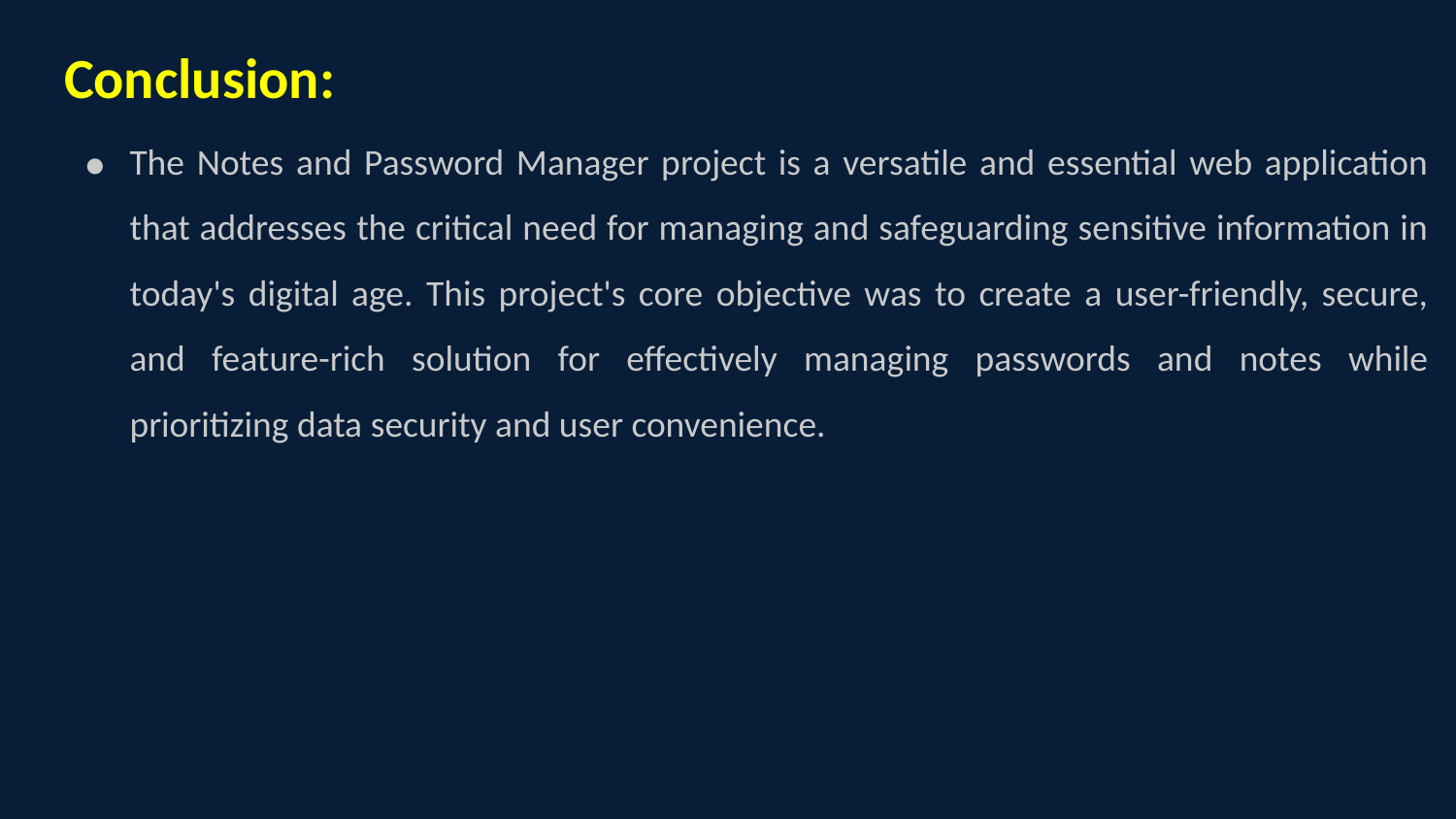

Conclusion:
The Notes and Password Manager project is a versatile and essential web application that addresses the critical need for managing and safeguarding sensitive information in today's digital age. This project's core objective was to create a user-friendly, secure, and feature-rich solution for effectively managing passwords and notes while prioritizing data security and user convenience.